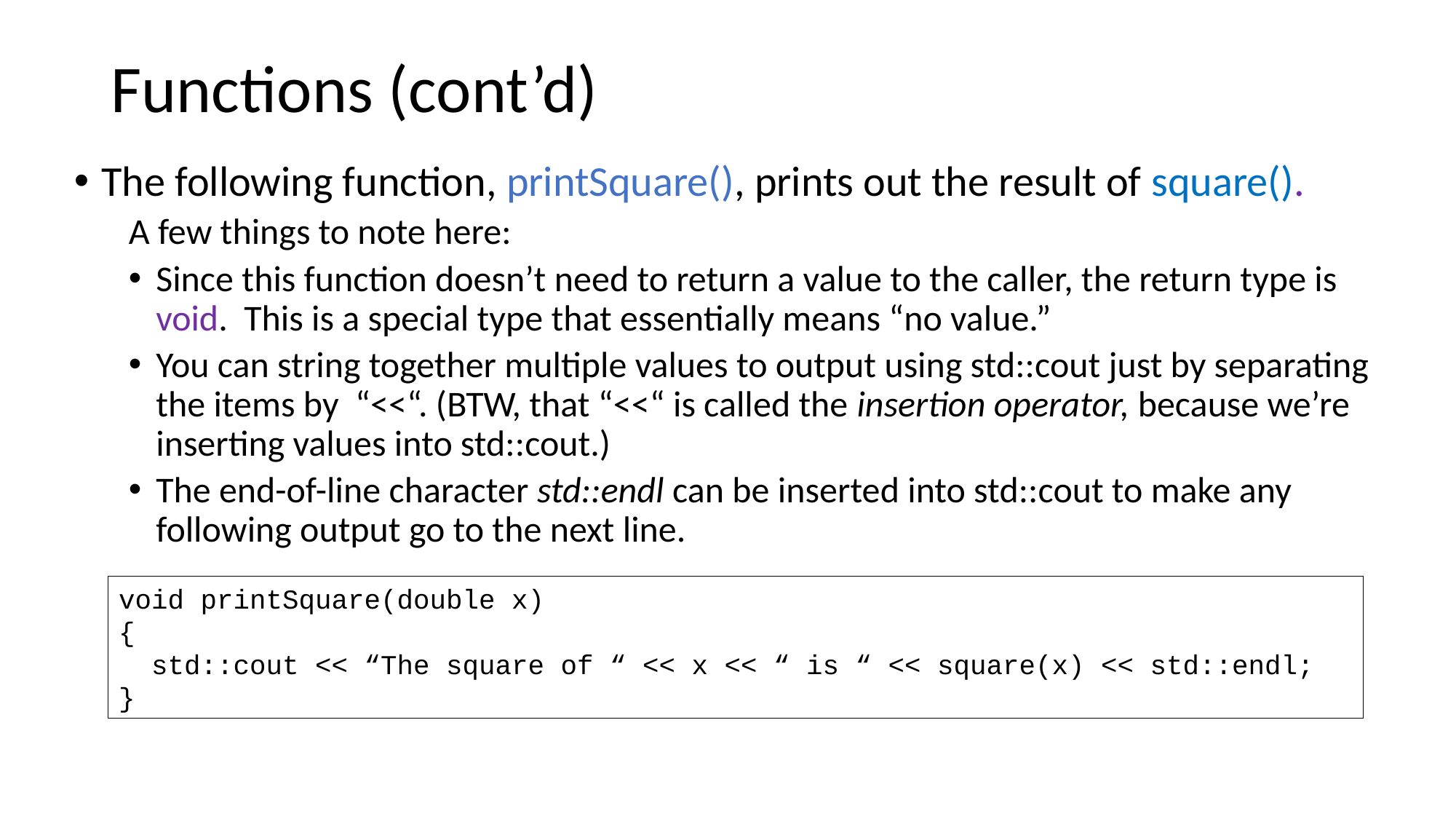

# Functions (cont’d)
The following function, printSquare(), prints out the result of square().
A few things to note here:
Since this function doesn’t need to return a value to the caller, the return type is void.  This is a special type that essentially means “no value.”
You can string together multiple values to output using std::cout just by separating the items by  “<<“. (BTW, that “<<“ is called the insertion operator, because we’re inserting values into std::cout.)
The end-of-line character std::endl can be inserted into std::cout to make any following output go to the next line.

void printSquare(double x)
{
  std::cout << “The square of “ << x << “ is “ << square(x) << std::endl;
}